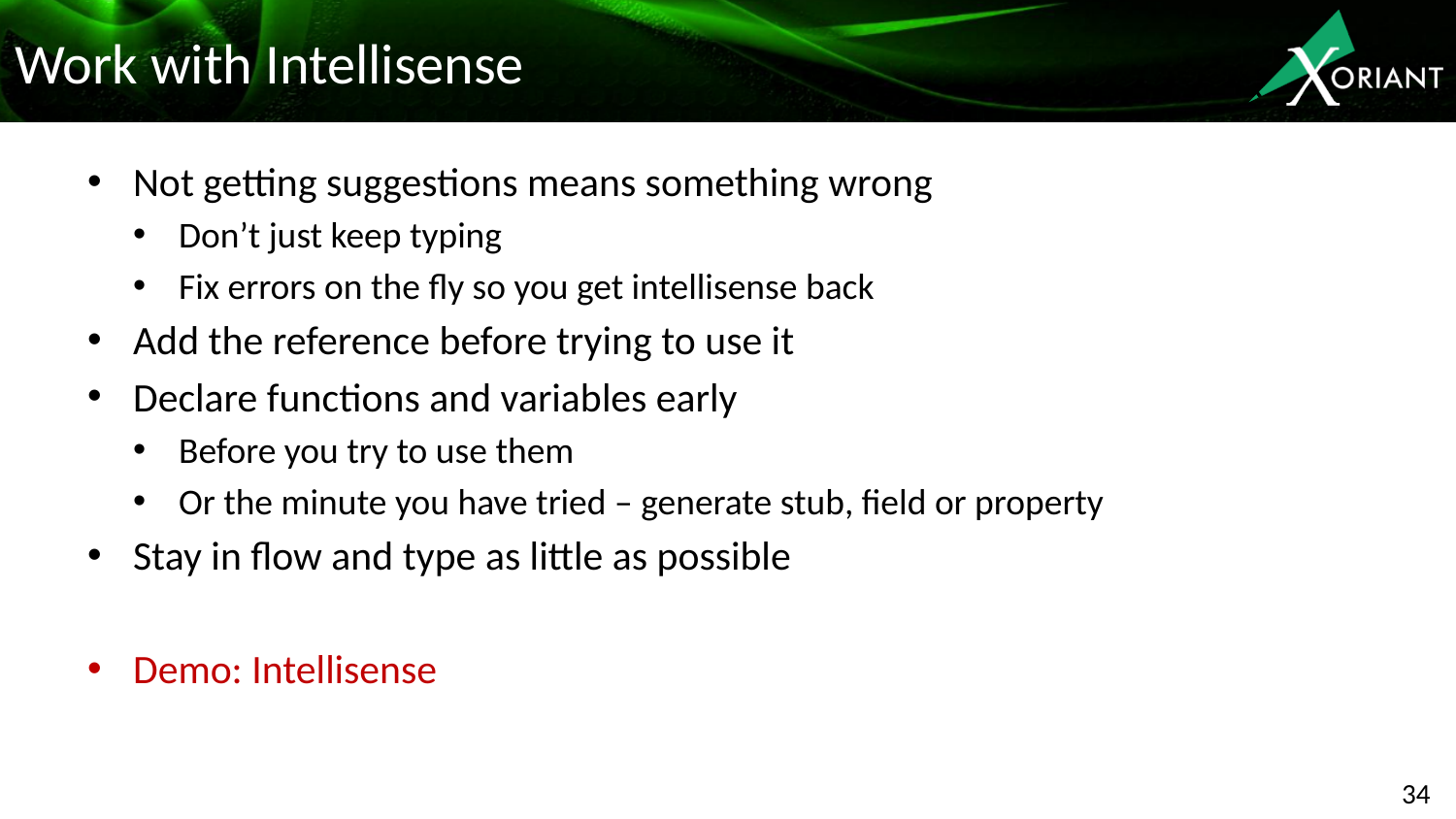

# Work with Intellisense
Not getting suggestions means something wrong
Don’t just keep typing
Fix errors on the fly so you get intellisense back
Add the reference before trying to use it
Declare functions and variables early
Before you try to use them
Or the minute you have tried – generate stub, field or property
Stay in flow and type as little as possible

Demo: Intellisense
34